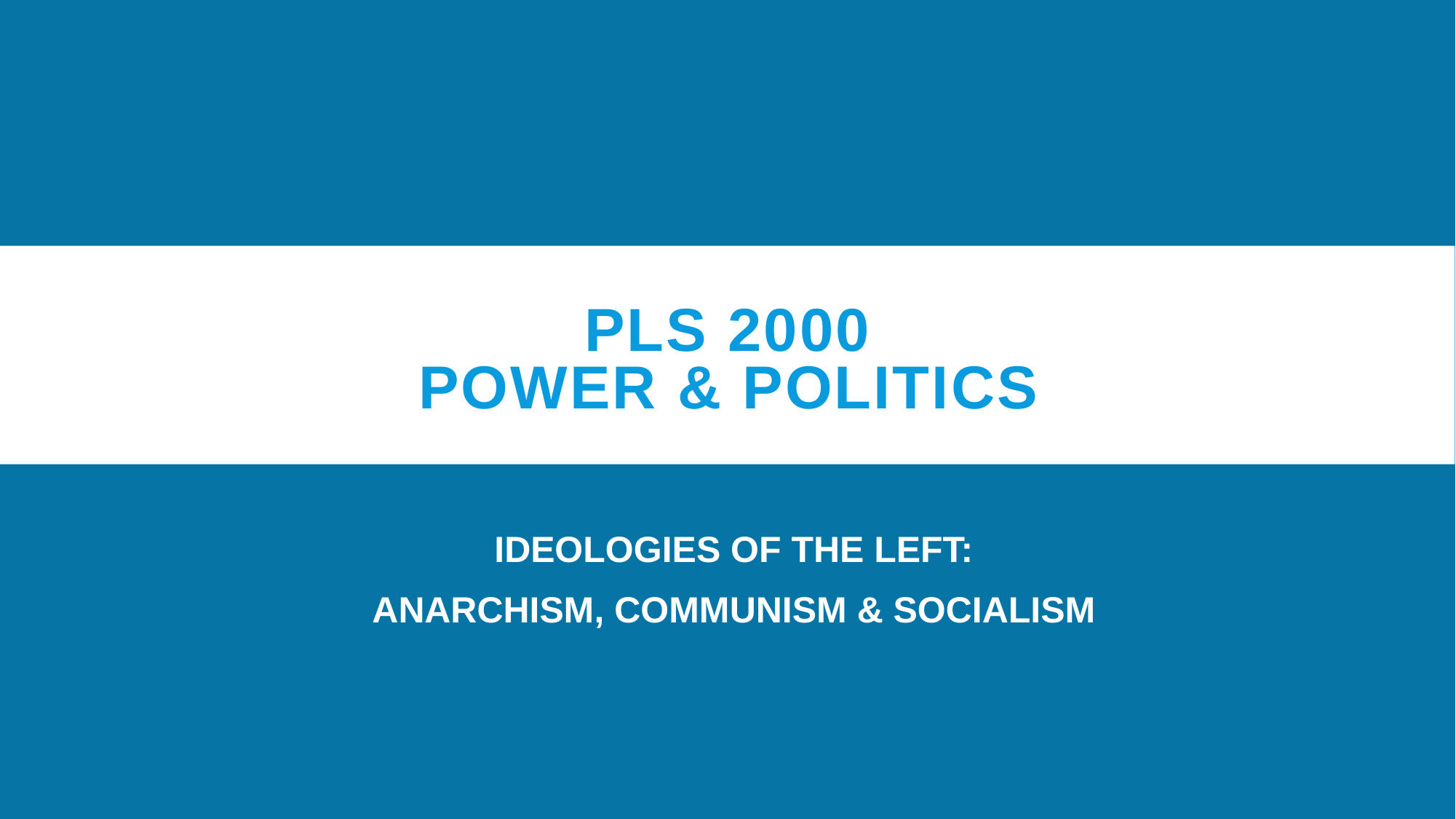

# Pls 2000 power & politics
IDEOLOGIES OF THE LEFT:
ANARCHISM, COMMUNISM & SOCIALISM